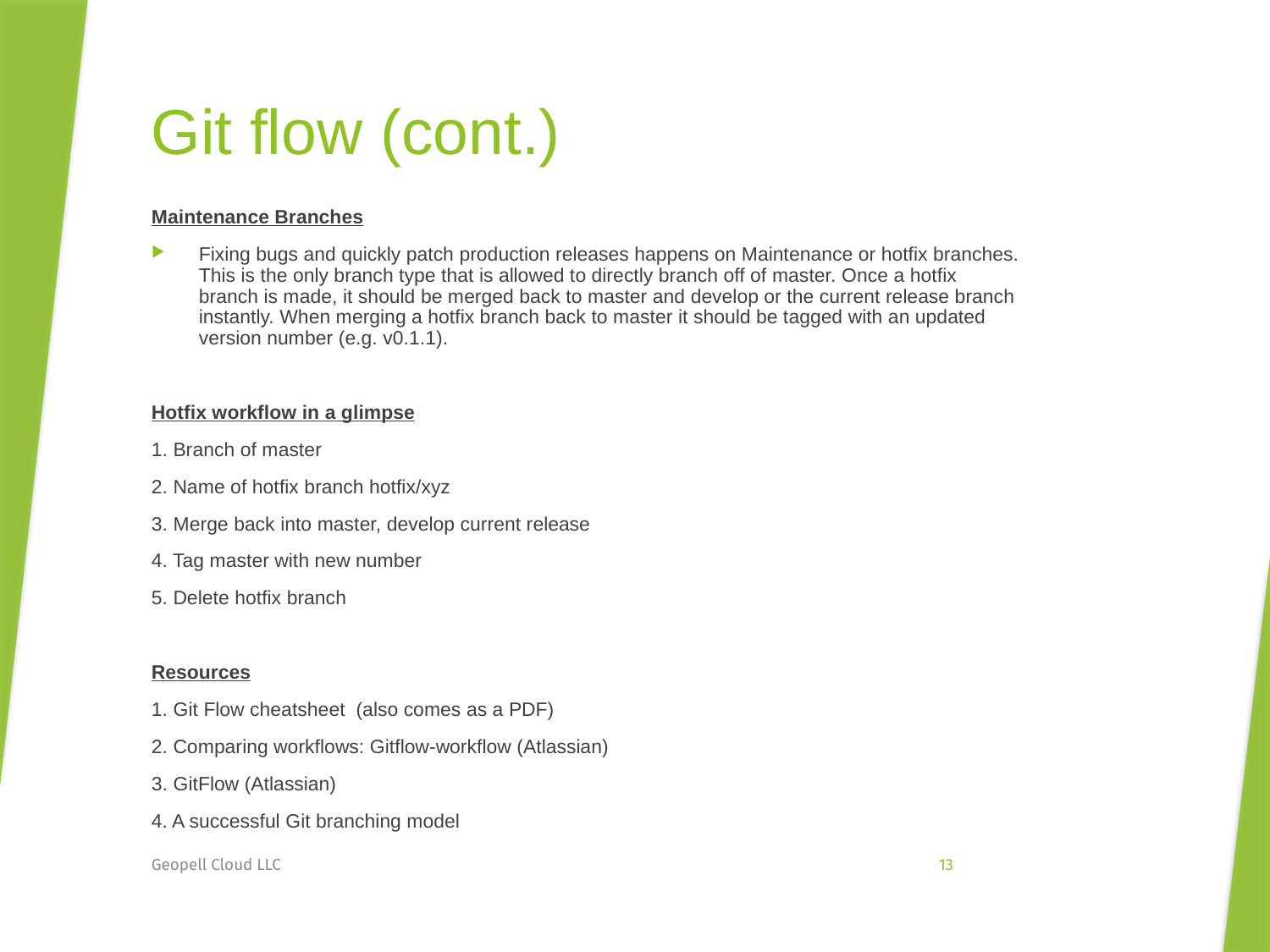

# Git flow (cont.)
Maintenance Branches
Fixing bugs and quickly patch production releases happens on Maintenance or hotfix branches. This is the only branch type that is allowed to directly branch off of master. Once a hotfix branch is made, it should be merged back to master and develop or the current release branch instantly. When merging a hotfix branch back to master it should be tagged with an updated version number (e.g. v0.1.1).

Hotfix workflow in a glimpse
1. Branch of master
2. Name of hotfix branch hotfix/xyz
3. Merge back into master, develop current release
4. Tag master with new number
5. Delete hotfix branch

Resources
1. Git Flow cheatsheet  (also comes as a PDF)
2. Comparing workflows: Gitflow-workflow (Atlassian)
3. GitFlow (Atlassian)
4. A successful Git branching model

Geopell Cloud LLC
13